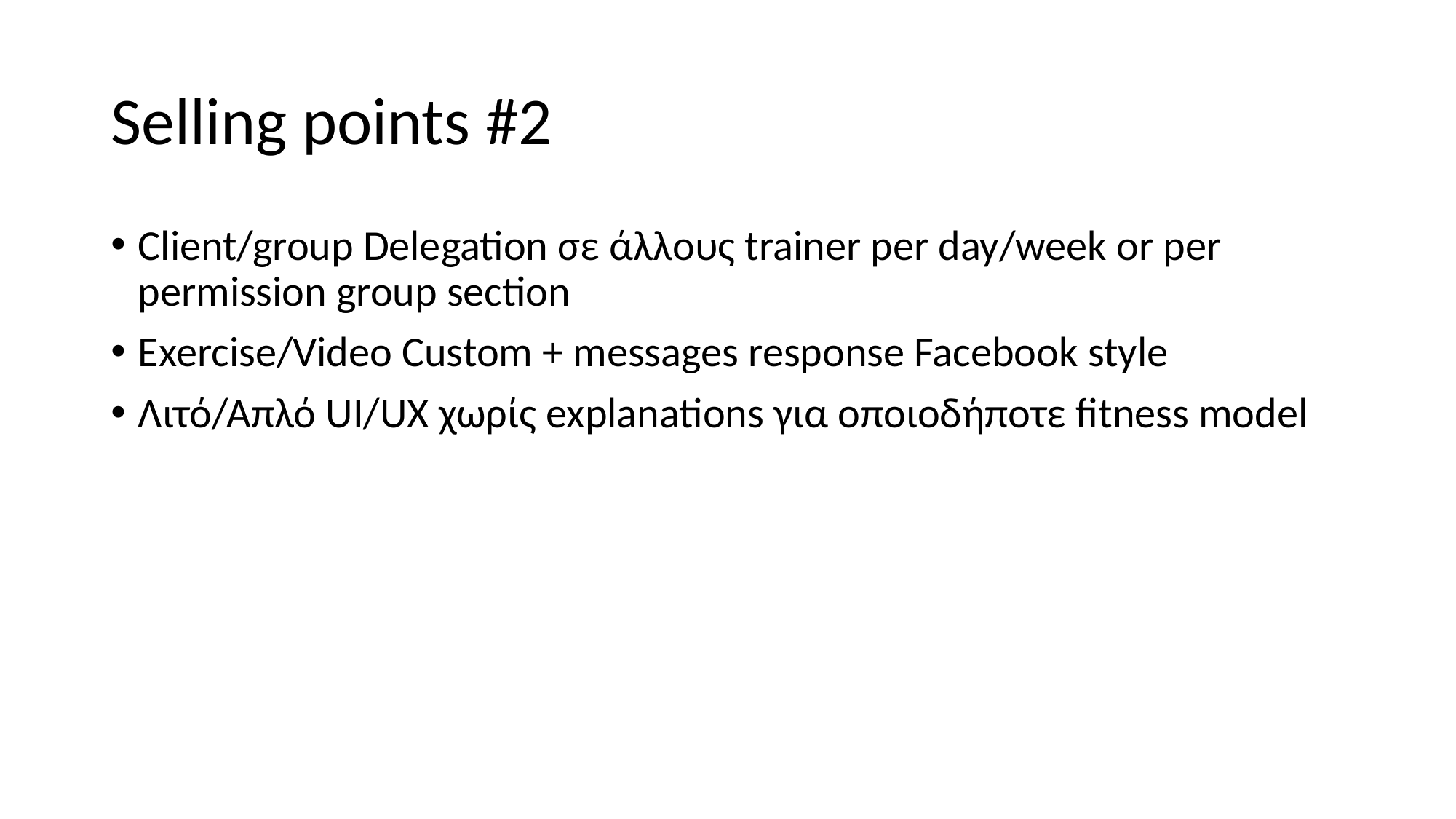

# Selling points #2
Client/group Delegation σε άλλους trainer per day/week or per permission group section
Exercise/Video Custom + messages response Facebook style
Λιτό/Απλό UI/UX χωρίς explanations για οποιοδήποτε fitness model